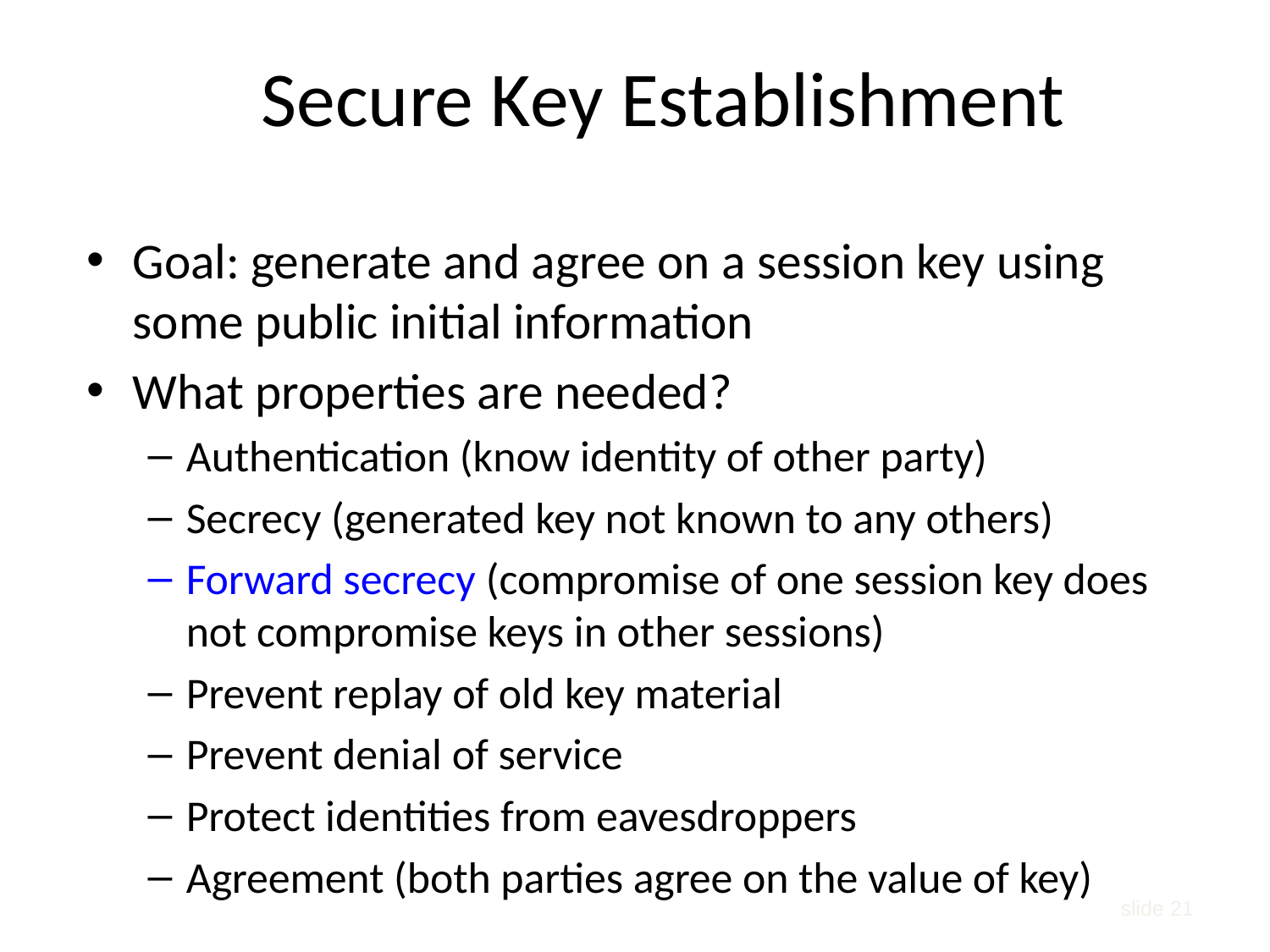

# Secure Key Establishment
Goal: generate and agree on a session key using some public initial information
What properties are needed?
Authentication (know identity of other party)
Secrecy (generated key not known to any others)
Forward secrecy (compromise of one session key does not compromise keys in other sessions)
Prevent replay of old key material
Prevent denial of service
Protect identities from eavesdroppers
Agreement (both parties agree on the value of key)
slide 21